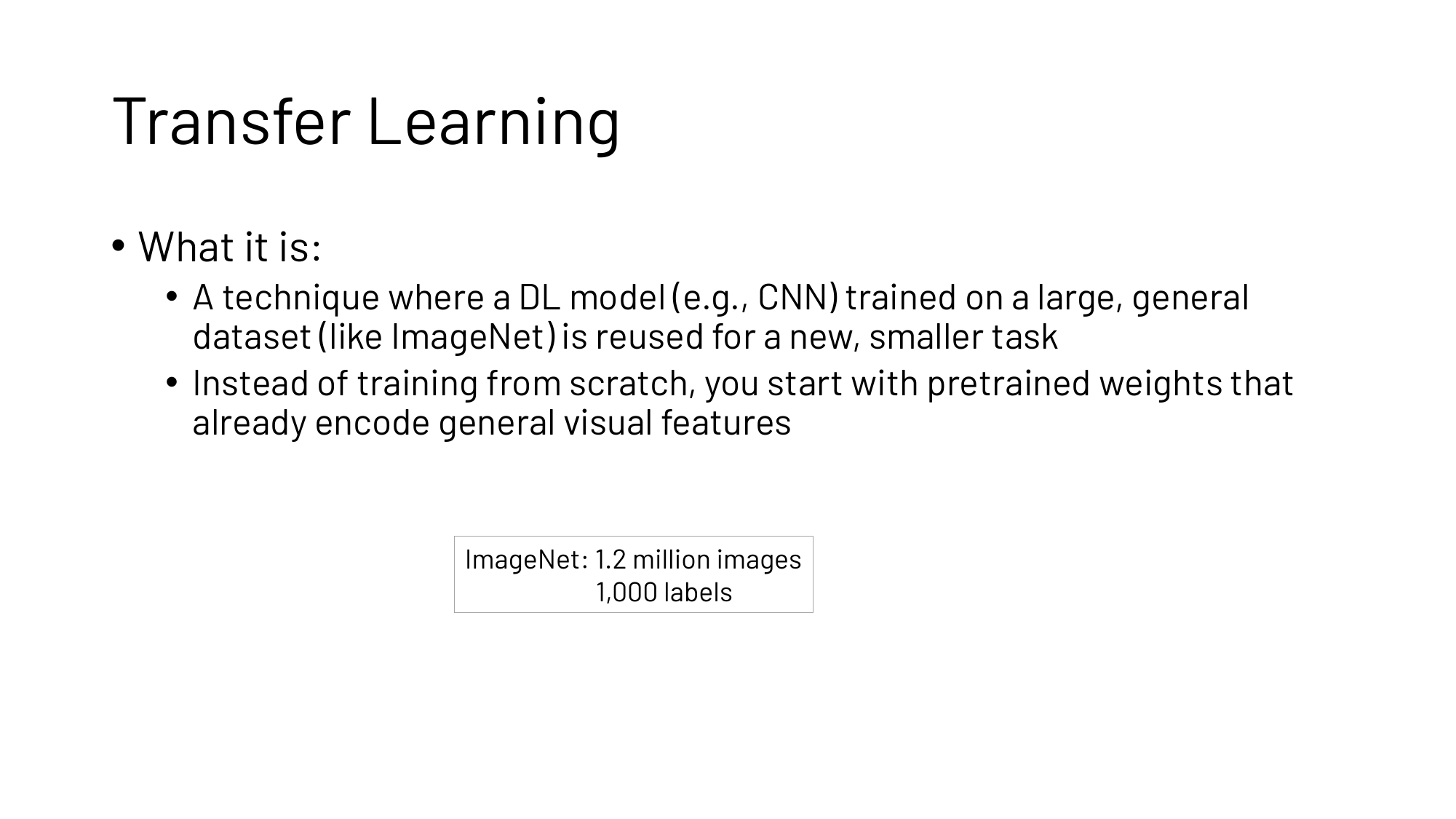

# Transfer Learning
What it is:
A technique where a DL model (e.g., CNN) trained on a large, general dataset (like ImageNet) is reused for a new, smaller task
Instead of training from scratch, you start with pretrained weights that already encode general visual features

ImageNet: 1.2 million images
                        1,000 labels